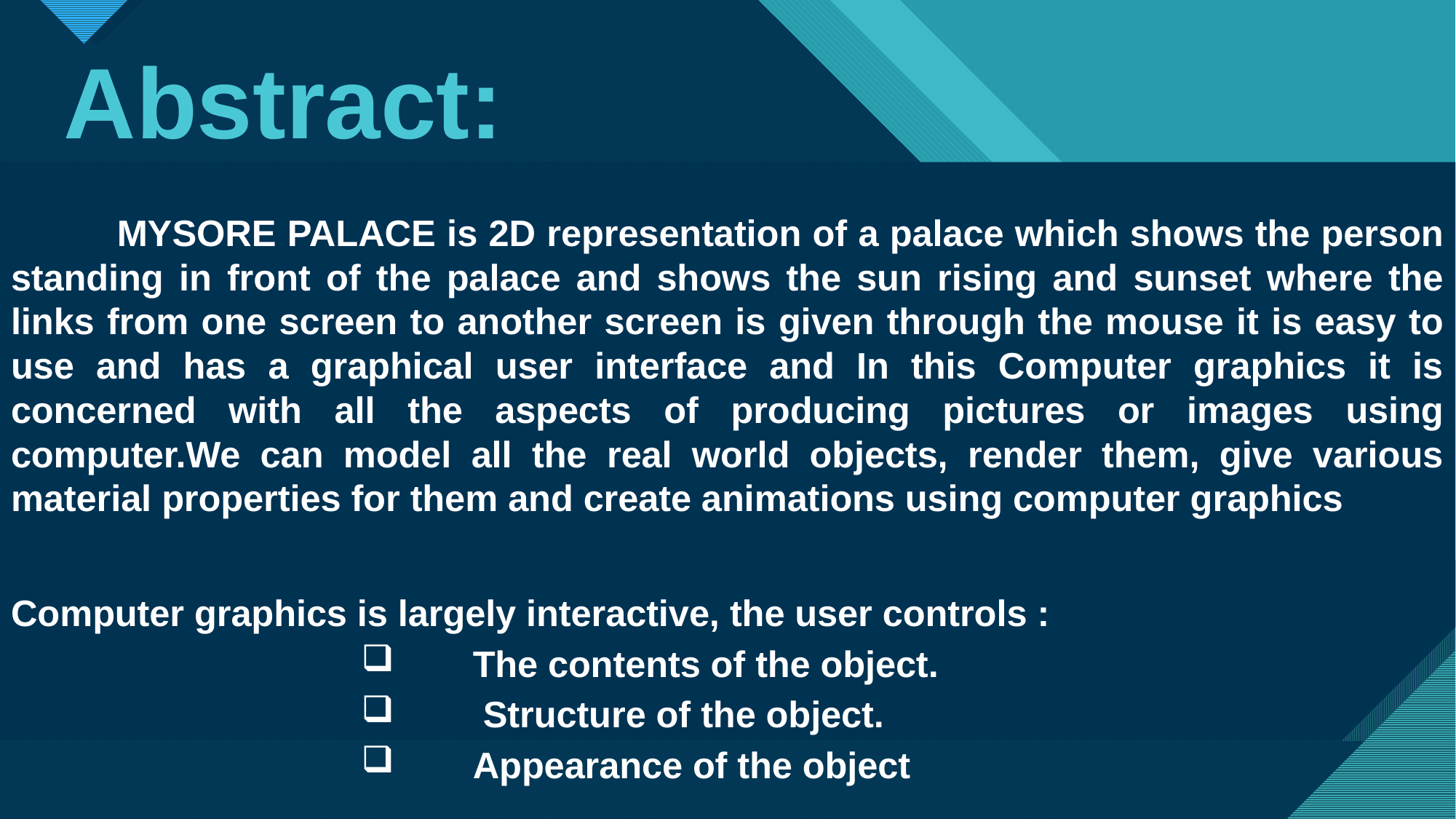

# Abstract:

	 MYSORE PALACE is 2D representation of a palace which shows the person standing in front of the palace and shows the sun rising and sunset where the links from one screen to another screen is given through the mouse it is easy to use and has a graphical user interface and In this Computer graphics it is concerned with all the aspects of producing pictures or images using computer.We can model all the real world objects, render them, give various material properties for them and create animations using computer graphics

Computer graphics is largely interactive, the user controls :
The contents of the object.
 Structure of the object.
Appearance of the object